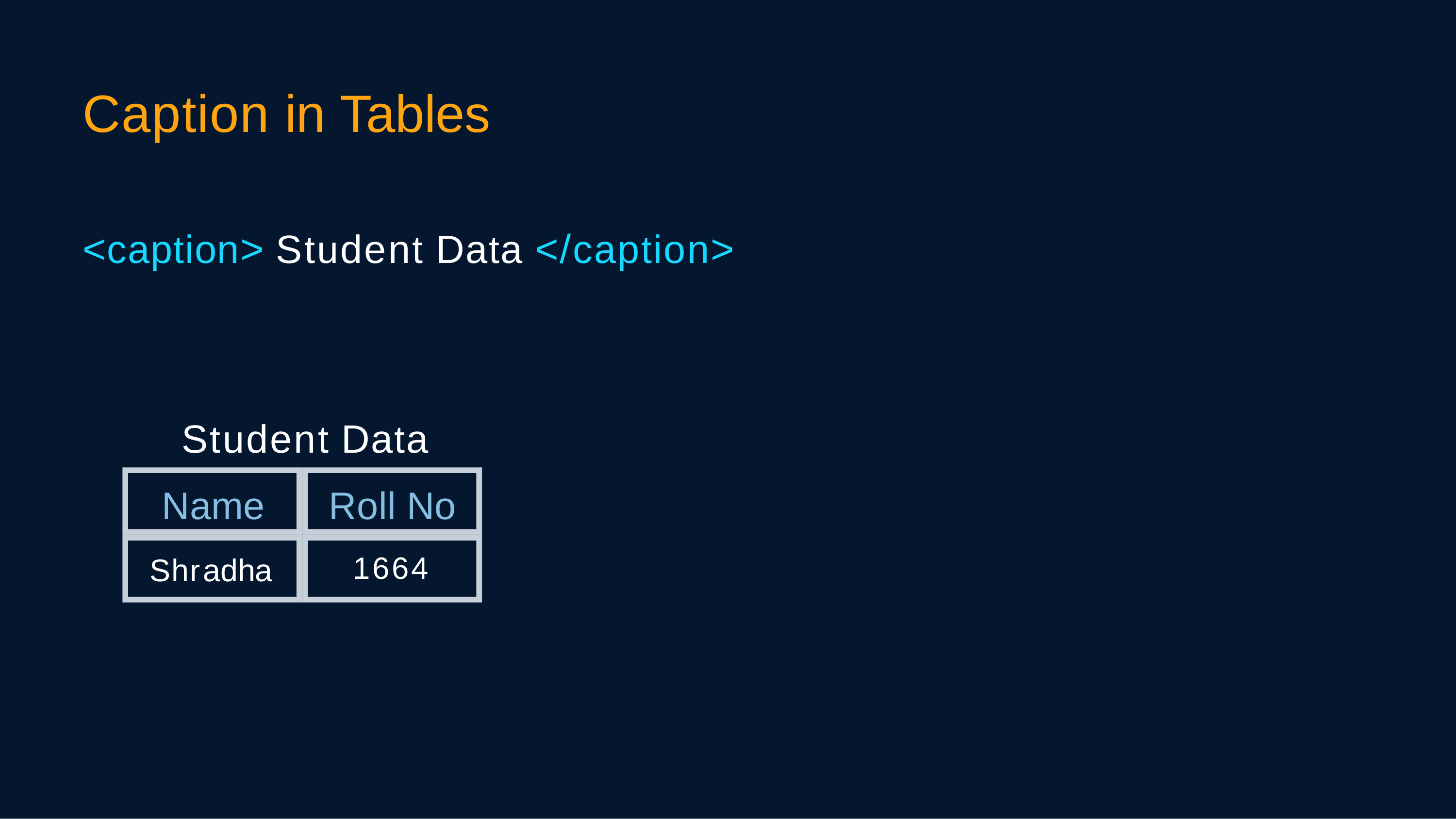

# Caption in Tables
<caption> Student Data </caption>

Student Data
Name	Roll No

1664
Shradha